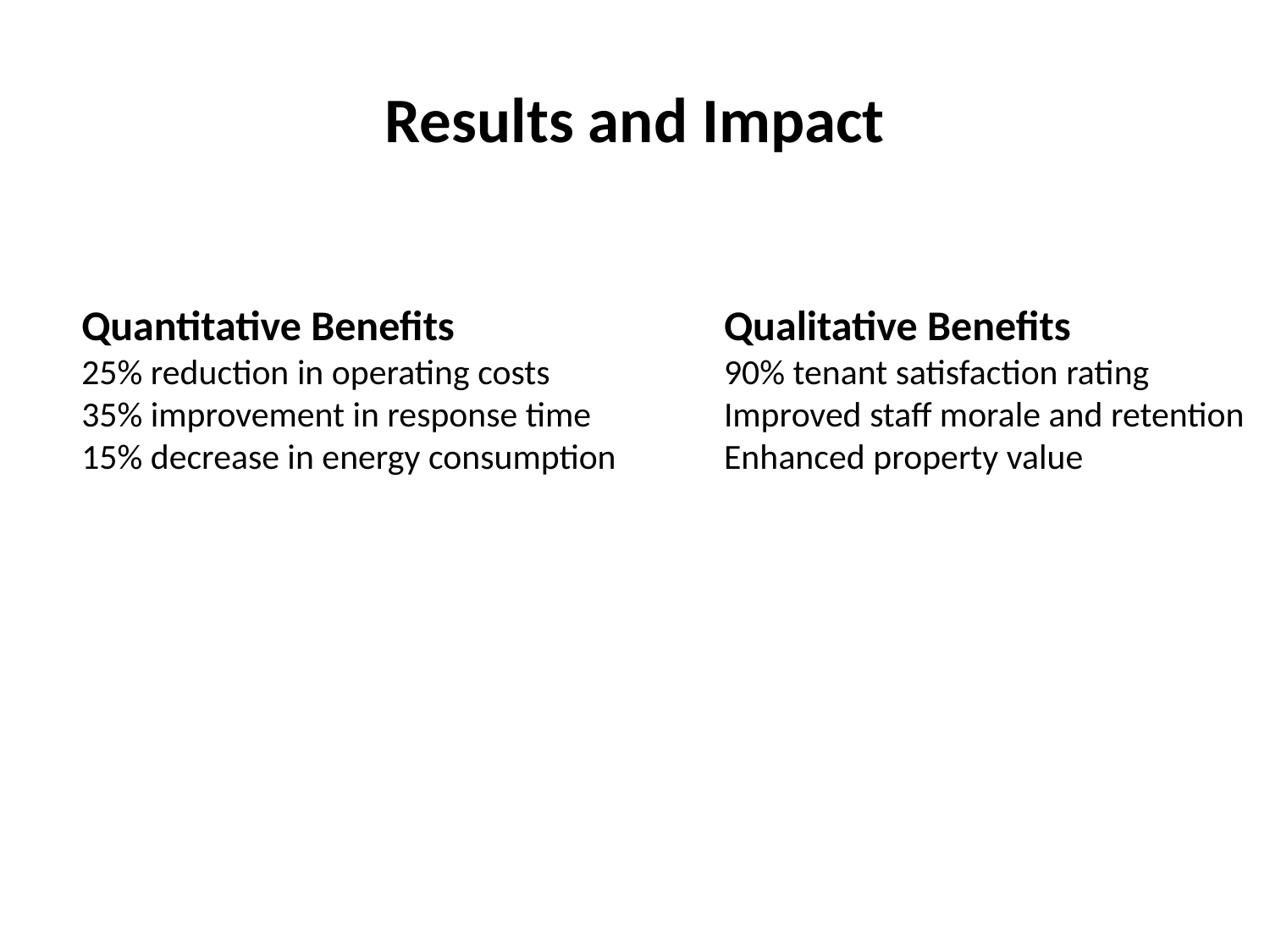

# Results and Impact

Quantitative Benefits
25% reduction in operating costs
35% improvement in response time
15% decrease in energy consumption

Qualitative Benefits
90% tenant satisfaction rating
Improved staff morale and retention
Enhanced property value